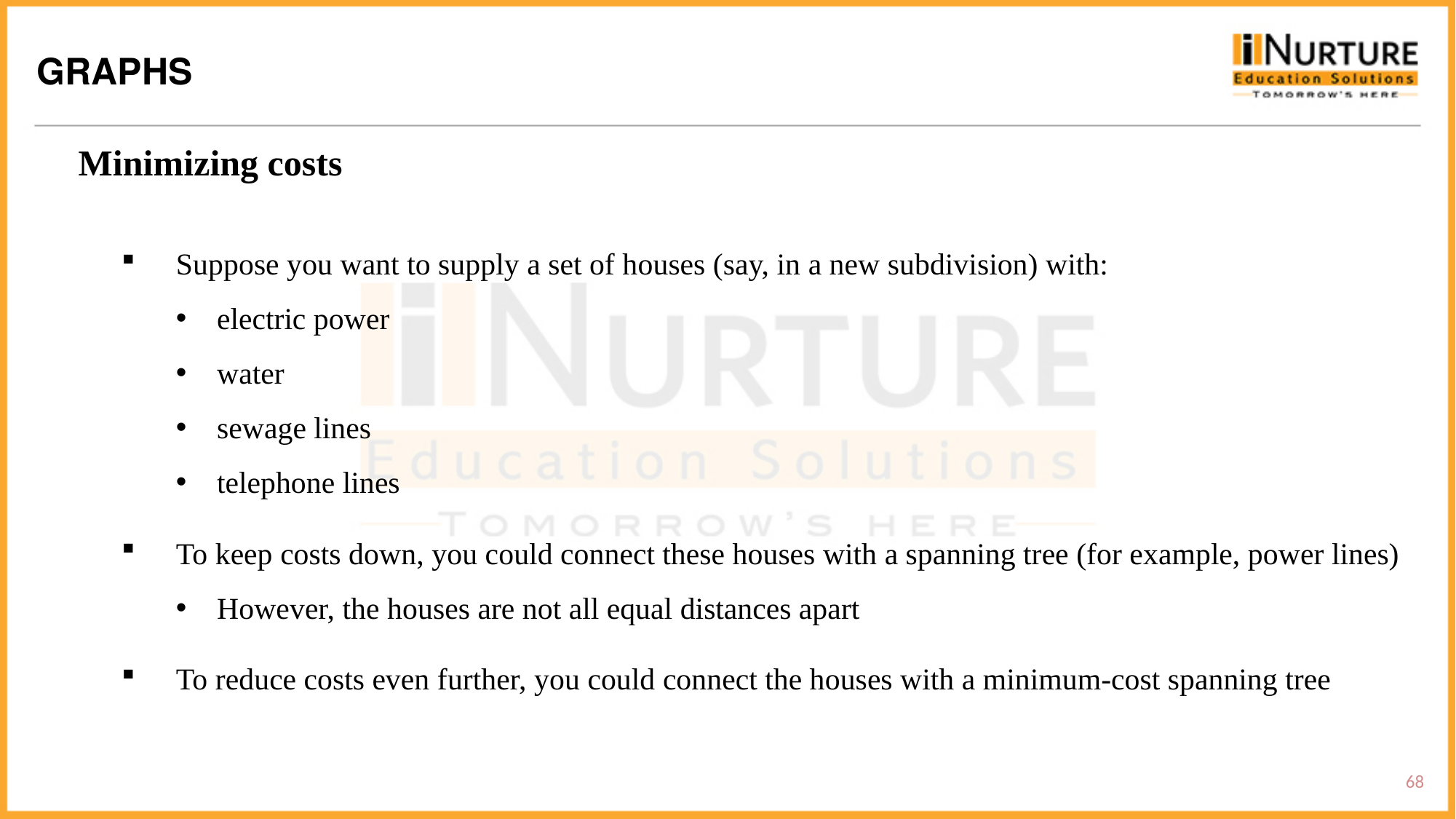

GRAPHS
Minimizing costs

Suppose you want to supply a set of houses (say, in a new subdivision) with:
electric power
water
sewage lines
telephone lines

To keep costs down, you could connect these houses with a spanning tree (for example, power lines)
However, the houses are not all equal distances apart

To reduce costs even further, you could connect the houses with a minimum-cost spanning tree
68